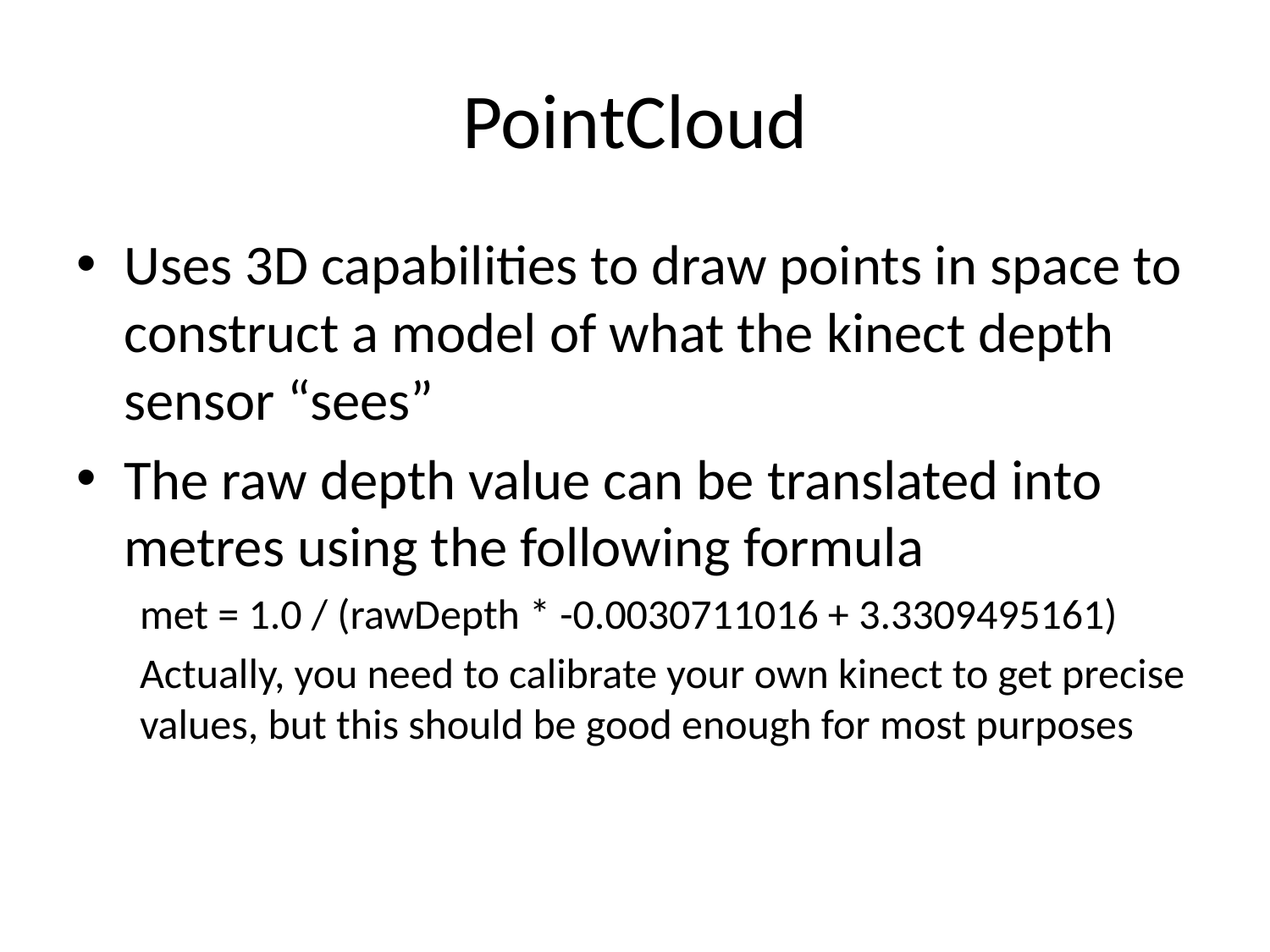

# PointCloud
Uses 3D capabilities to draw points in space to construct a model of what the kinect depth sensor “sees”
The raw depth value can be translated into metres using the following formula
met = 1.0 / (rawDepth * -0.0030711016 + 3.3309495161)
Actually, you need to calibrate your own kinect to get precise values, but this should be good enough for most purposes